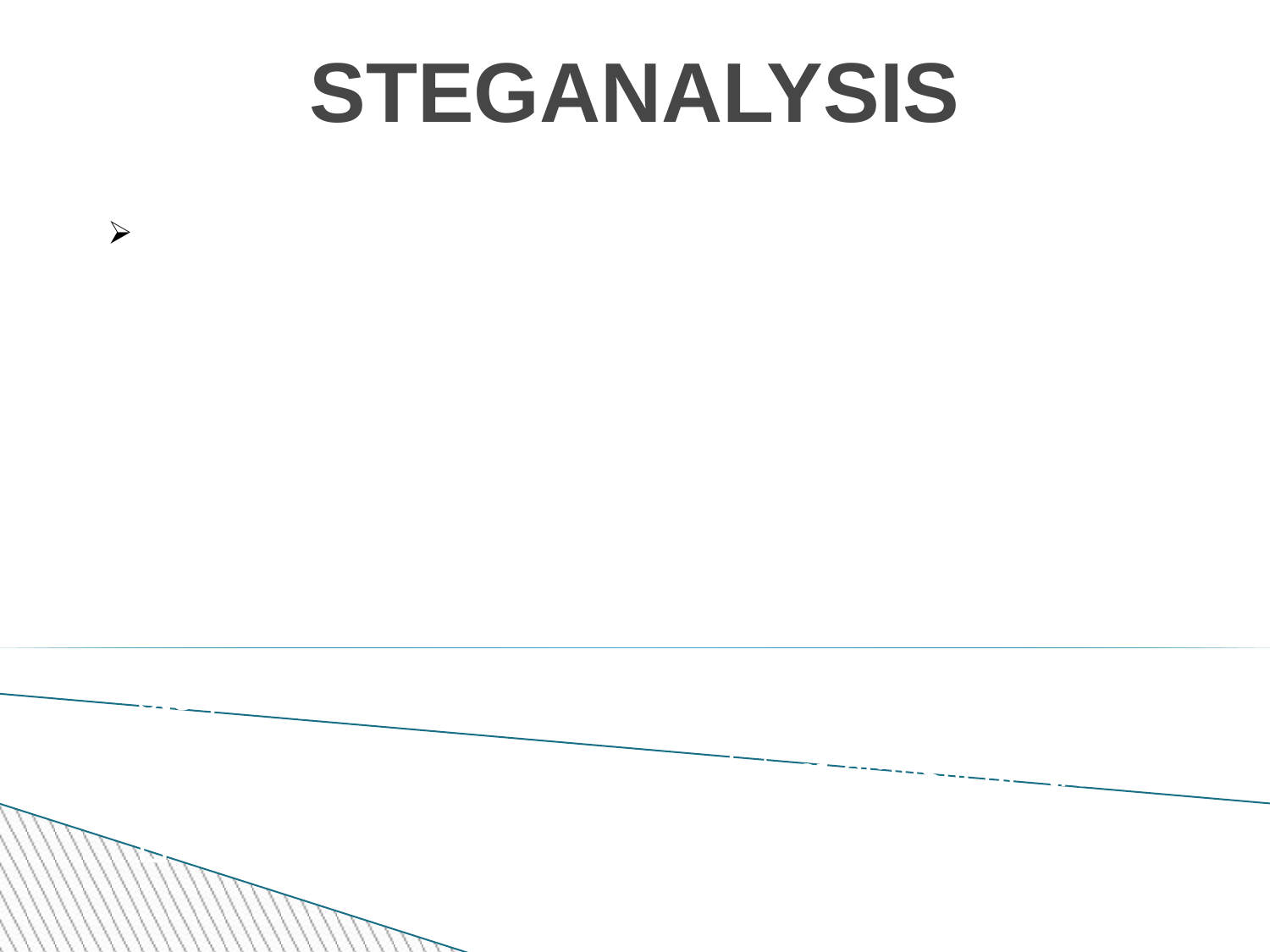

STEGANALYSIS
  Steganalysis is the art and science of detecting a 	secret communication.
  Hiding a message will most likely leave 	detectable traces in the cover medium.
  The information hiding process changes the 	statistical properties of the cover, which is a 	steganalyst attempts to detect.
 The process of attempting to detect statistical 	traces is called statistical steganalysis.